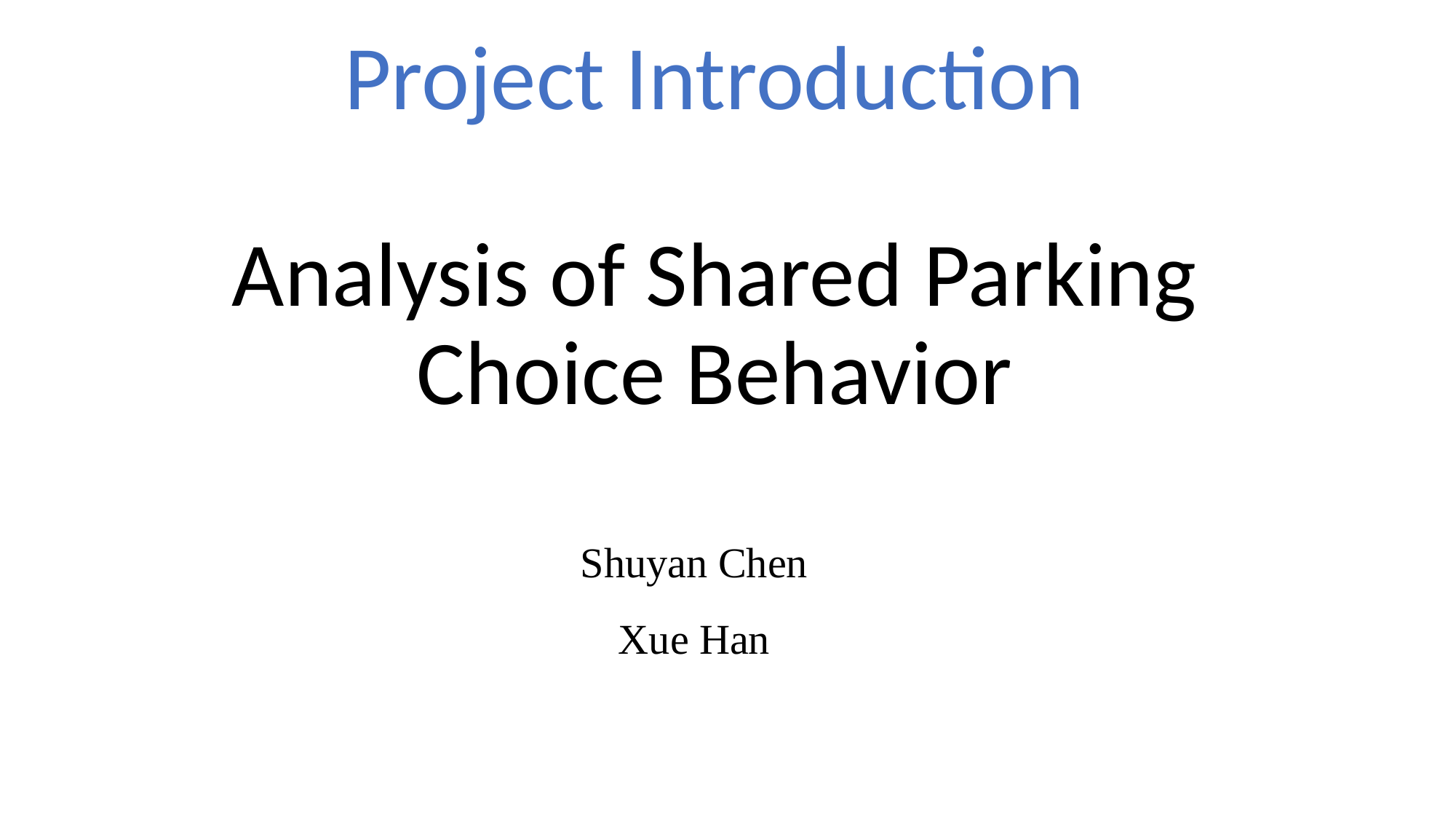

# Project Introduction Analysis of Shared Parking Choice Behavior
Shuyan Chen
Xue Han